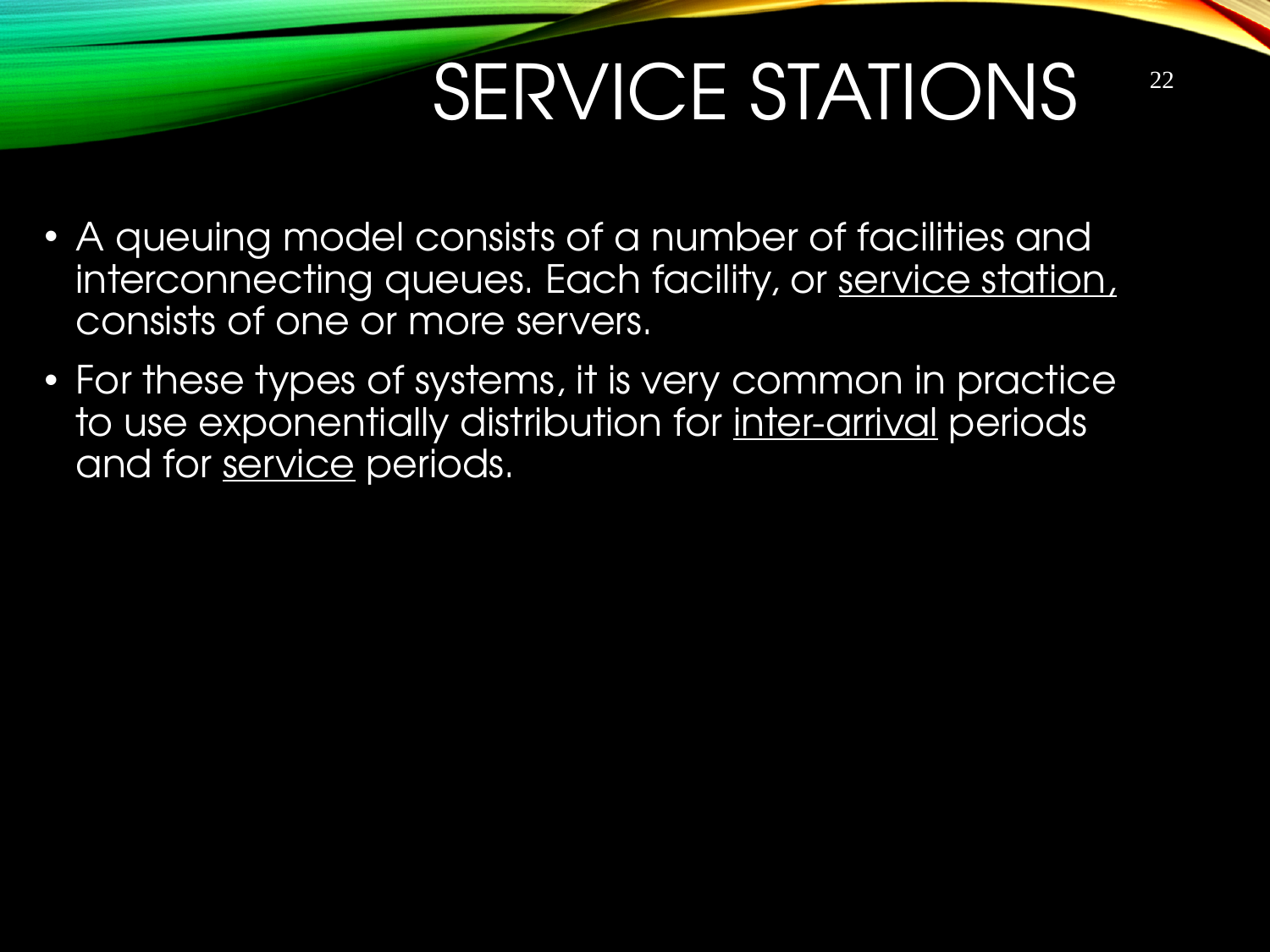

# Service Stations
22
A queuing model consists of a number of facilities and interconnecting queues. Each facility, or service station, consists of one or more servers.
For these types of systems, it is very common in practice to use exponentially distribution for inter-arrival periods and for service periods.